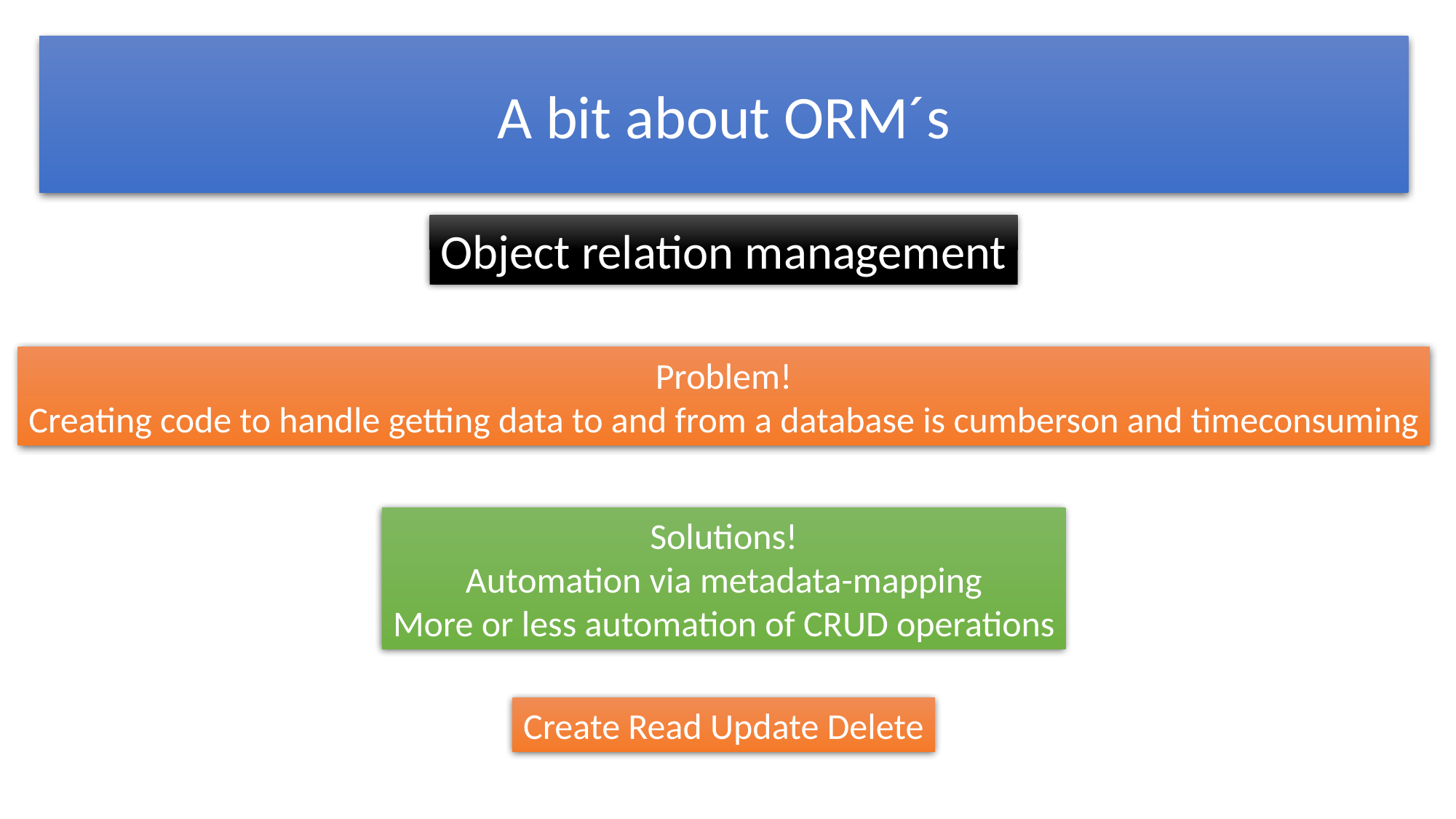

A bit about ORM´s
Object relation management
Problem!
Creating code to handle getting data to and from a database is cumberson and timeconsuming
Solutions!
Automation via metadata-mapping
More or less automation of CRUD operations
Create Read Update Delete